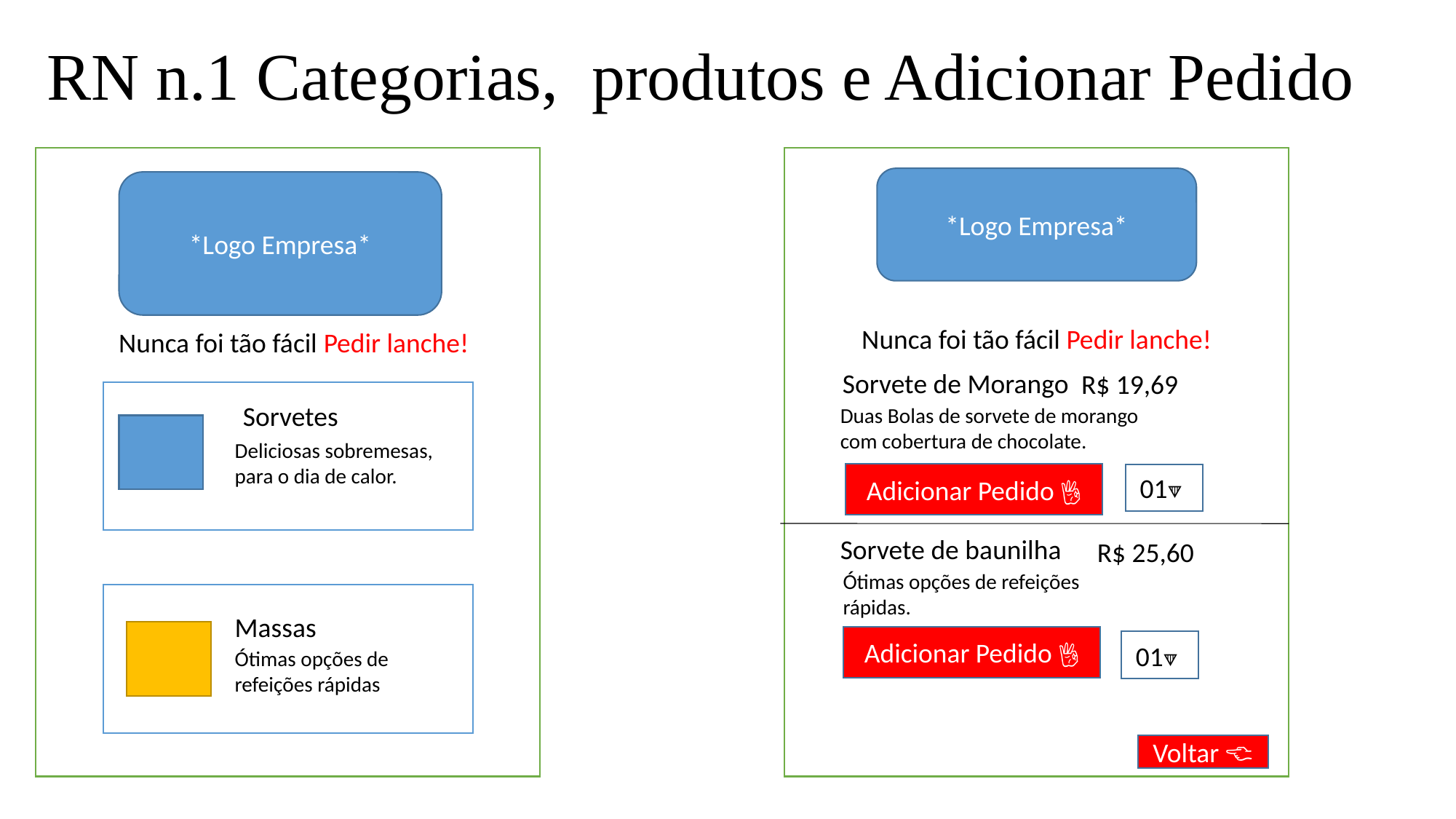

RN n.1 Categorias,  produtos e Adicionar Pedido

*Logo Empresa*
*Logo Empresa*
Nunca foi tão fácil Pedir lanche!
Nunca foi tão fácil Pedir lanche!
Sorvete de Morango
R$ 19,69

Sorvetes
Duas Bolas de sorvete de morango com cobertura de chocolate.

Deliciosas sobremesas, para o dia de calor.
Adicionar Pedido 👌
01🔽
Sorvete de baunilha
R$ 25,60
Ótimas opções de refeições rápidas.

Massas

Adicionar Pedido 👌
01🔽
Ótimas opções de refeições rápidas
Voltar 👈